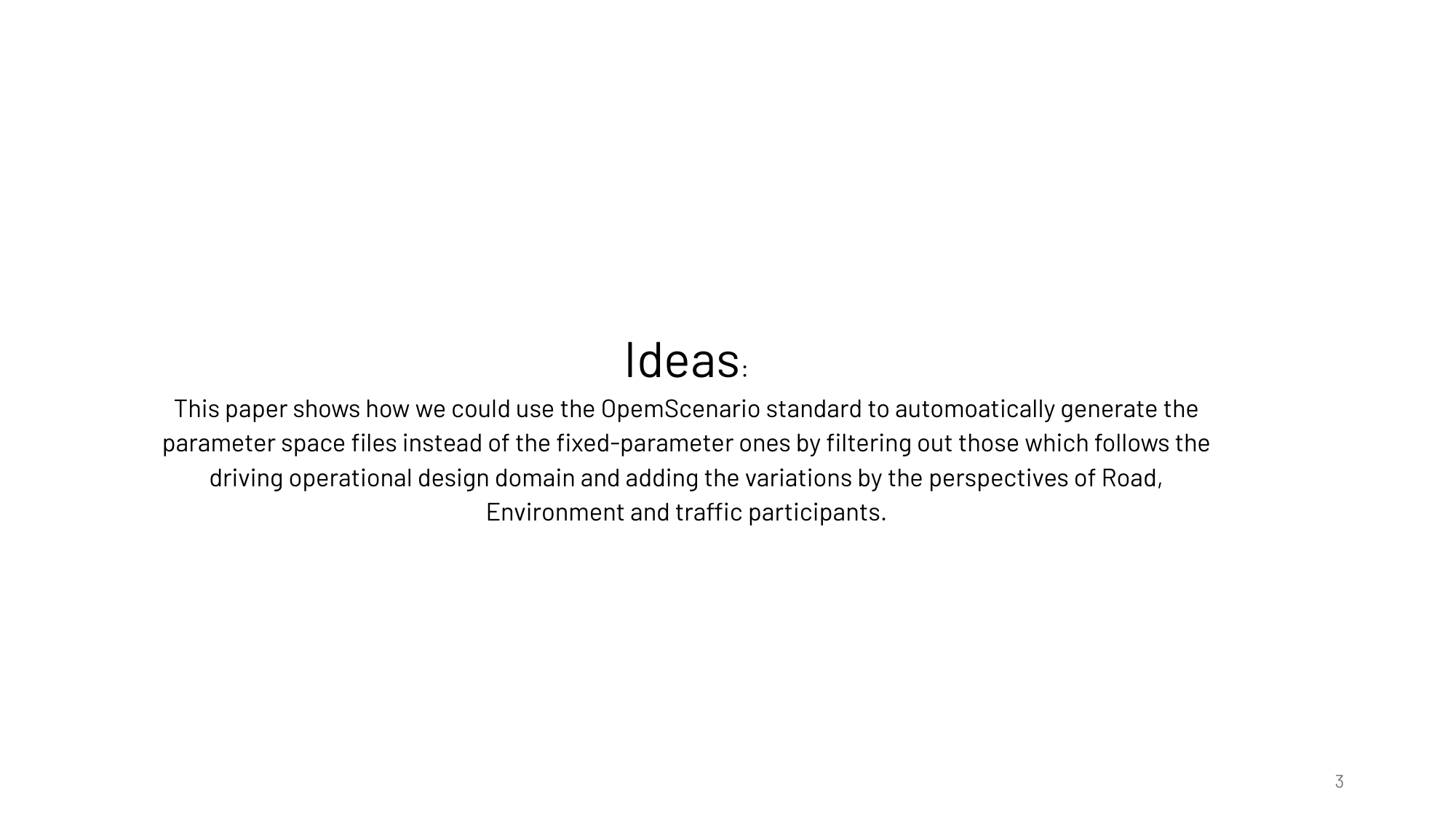

# Ideas: This paper shows how we could use the OpemScenario standard to automoatically generate the parameter space files instead of the fixed-parameter ones by filtering out those which follows the driving operational design domain and adding the variations by the perspectives of Road, Environment and traffic participants.
3